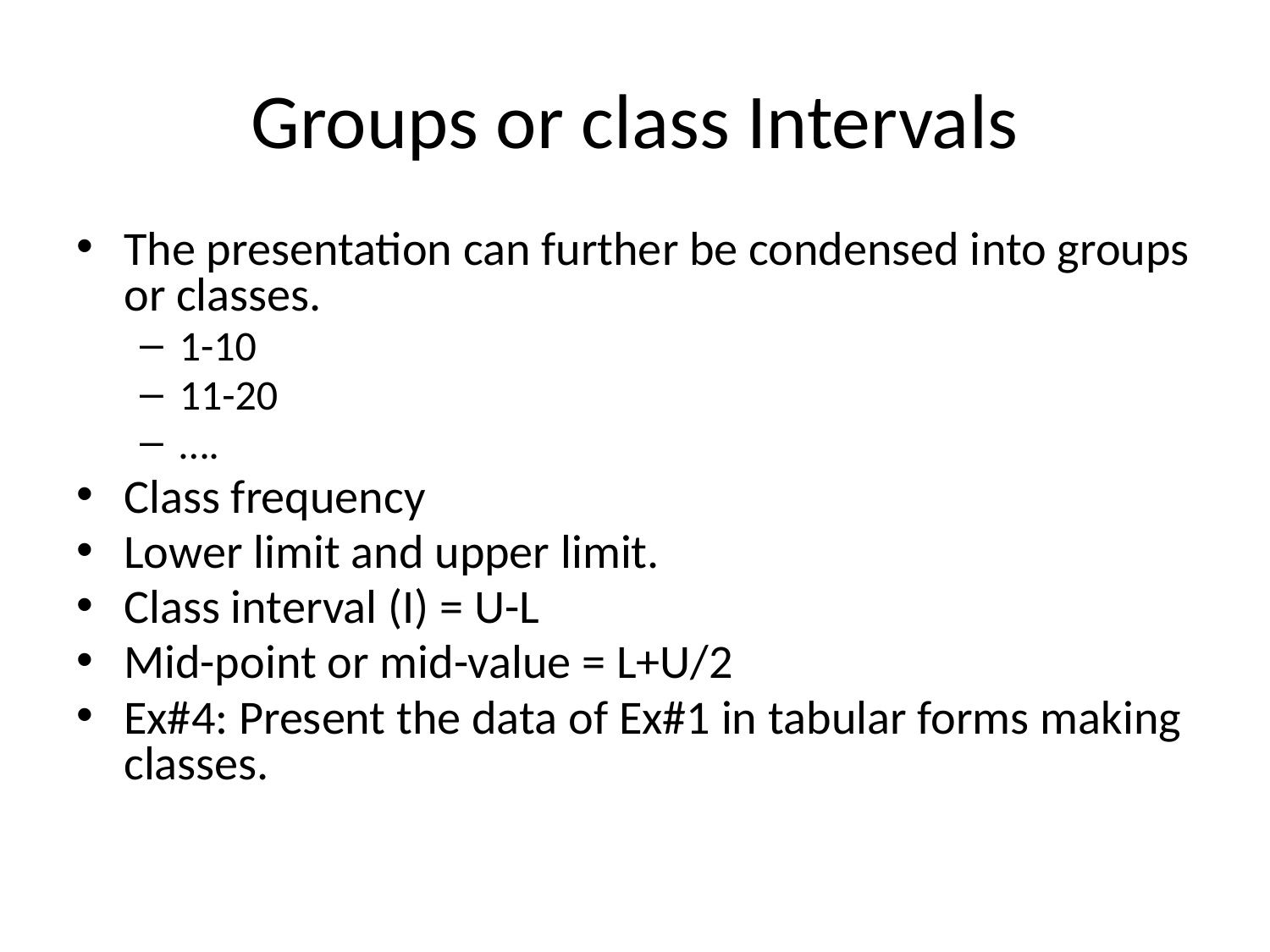

# Groups or class Intervals
The presentation can further be condensed into groups or classes.
1-10
11-20
….
Class frequency
Lower limit and upper limit.
Class interval (I) = U-L
Mid-point or mid-value = L+U/2
Ex#4: Present the data of Ex#1 in tabular forms making classes.